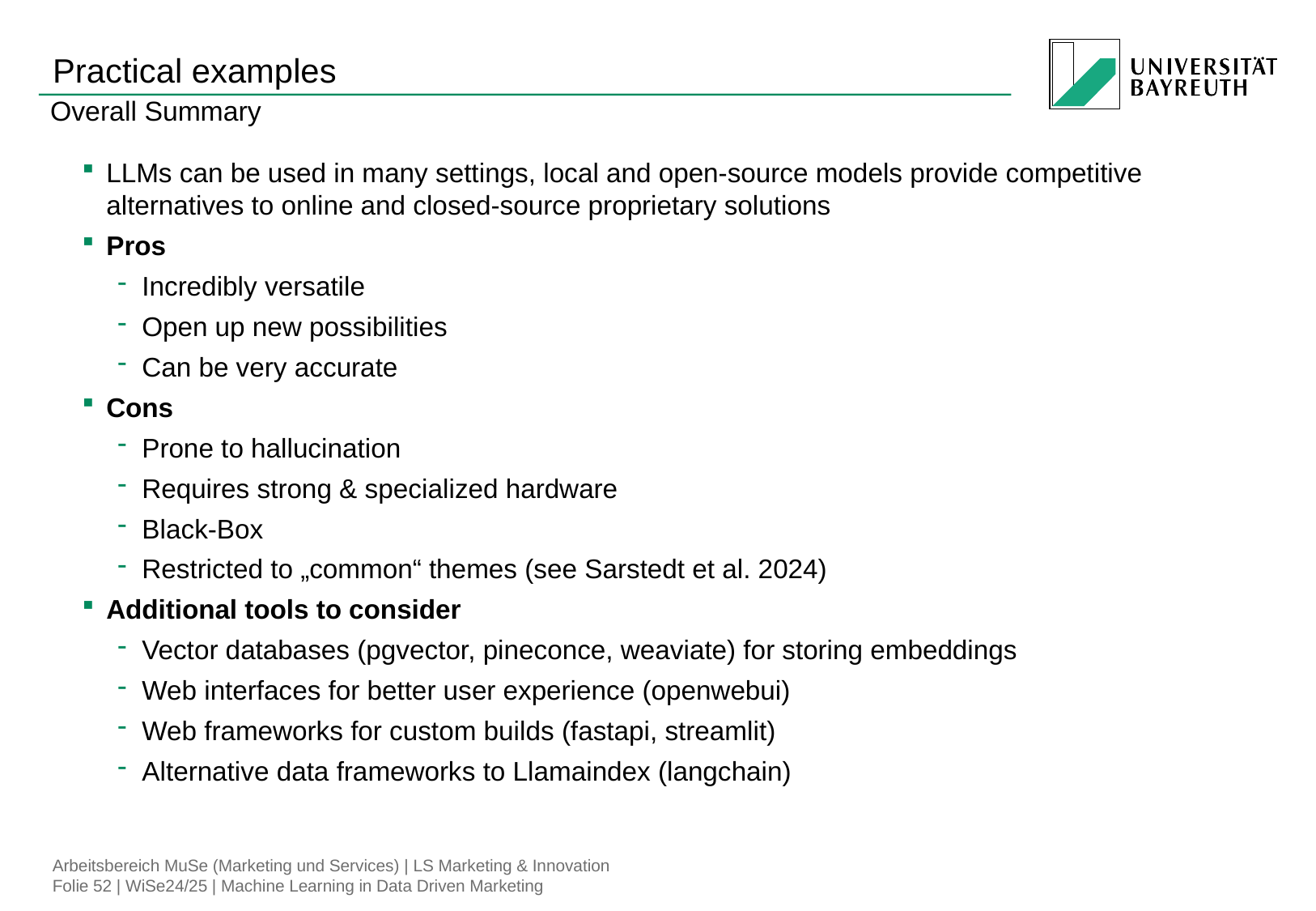

# Practical examples

Overall Summary

LLMs can be used in many settings, local and open-source models provide competitive alternatives to online and closed-source proprietary solutions
Pros
Incredibly versatile
Open up new possibilities
Can be very accurate
Cons
Prone to hallucination
Requires strong & specialized hardware
Black-Box
Restricted to „common“ themes (see Sarstedt et al. 2024)
Additional tools to consider
Vector databases (pgvector, pineconce, weaviate) for storing embeddings
Web interfaces for better user experience (openwebui)
Web frameworks for custom builds (fastapi, streamlit)
Alternative data frameworks to Llamaindex (langchain)